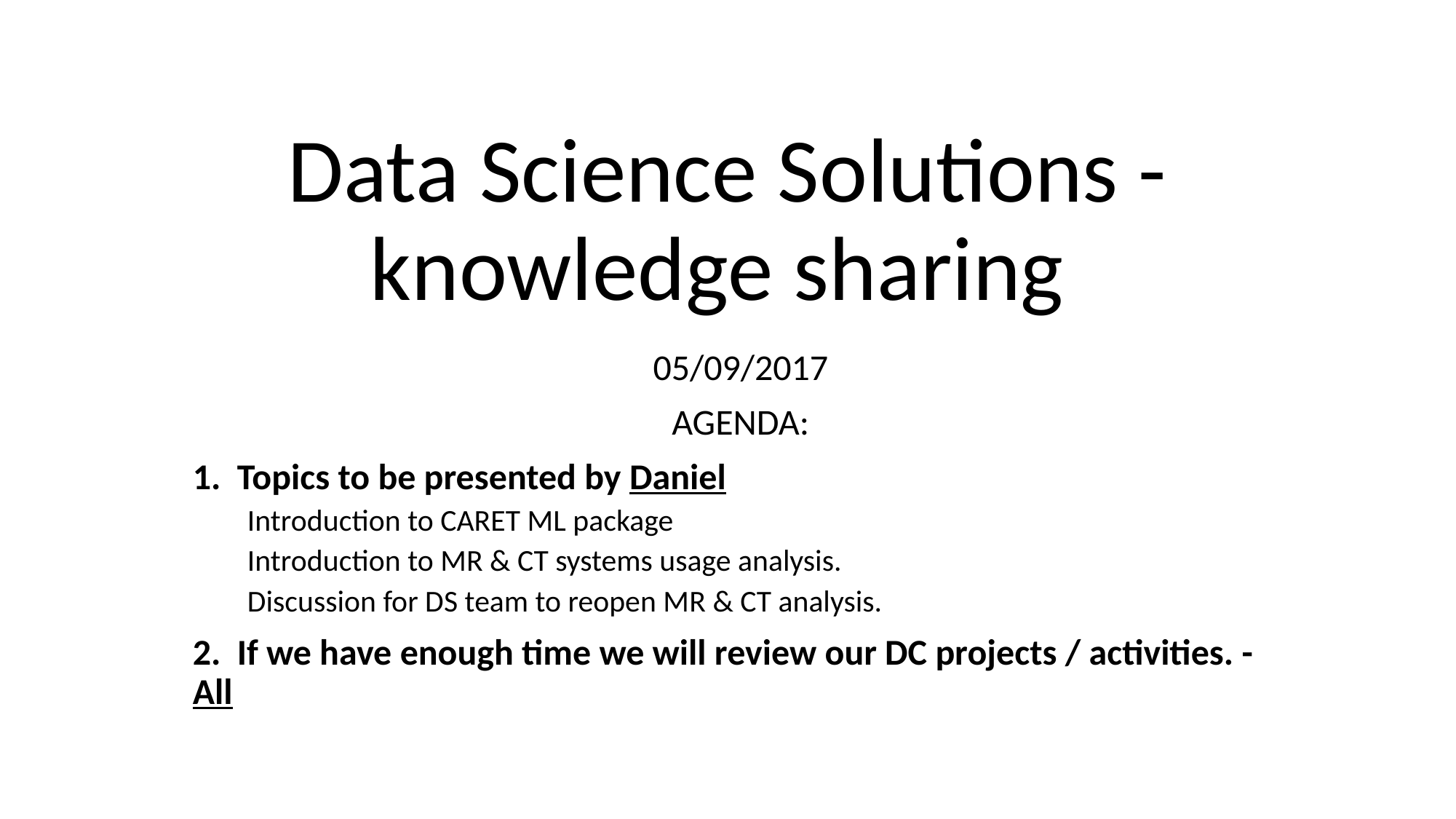

# Data Science Solutions - knowledge sharing
05/09/2017
AGENDA:
1.  Topics to be presented by Daniel
Introduction to CARET ML package
Introduction to MR & CT systems usage analysis.
Discussion for DS team to reopen MR & CT analysis.
2.  If we have enough time we will review our DC projects / activities. - All